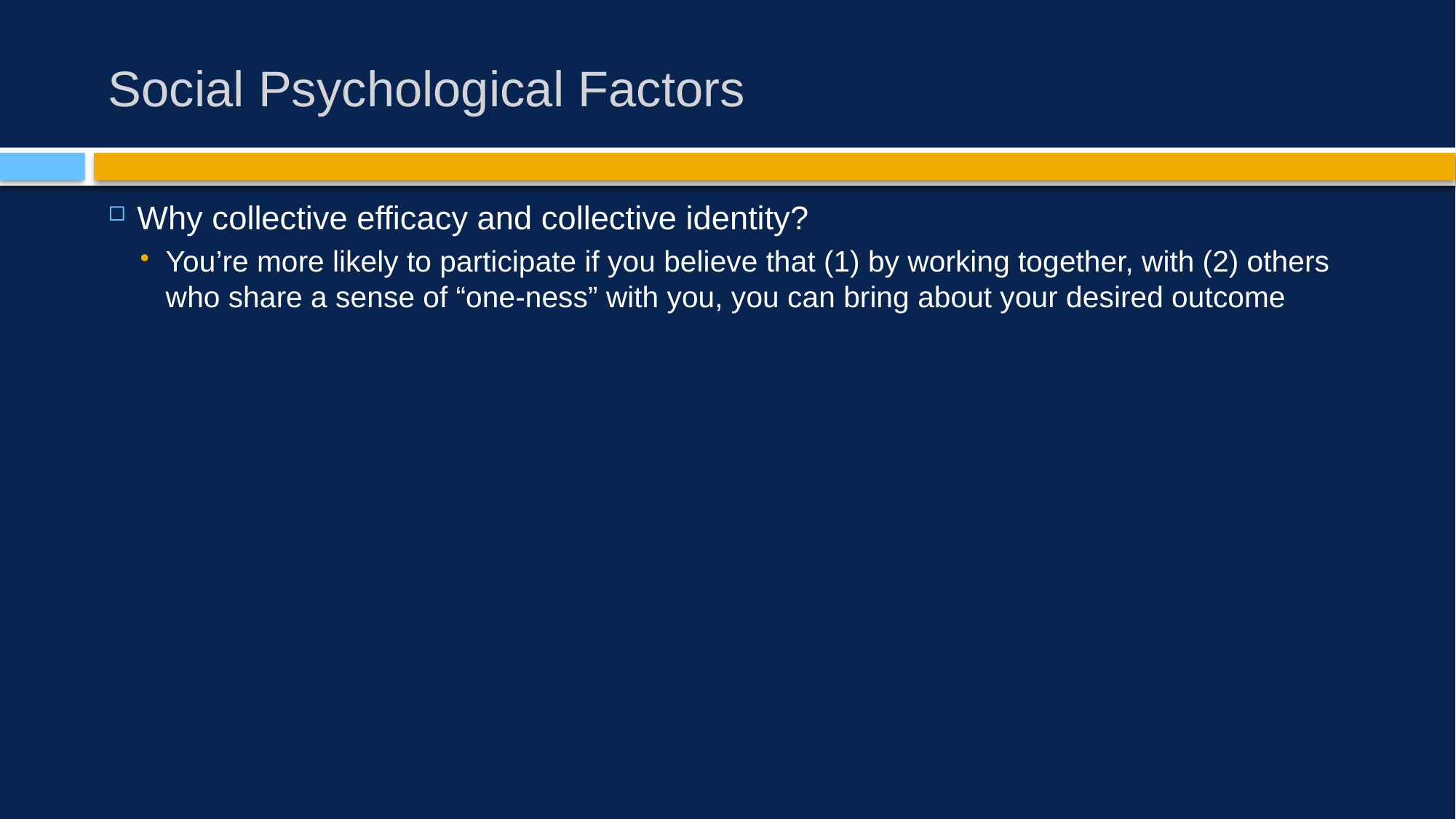

# Social Psychological Factors
Why collective efficacy and collective identity?
You’re more likely to participate if you believe that (1) by working together, with (2) others who share a sense of “one-ness” with you, you can bring about your desired outcome